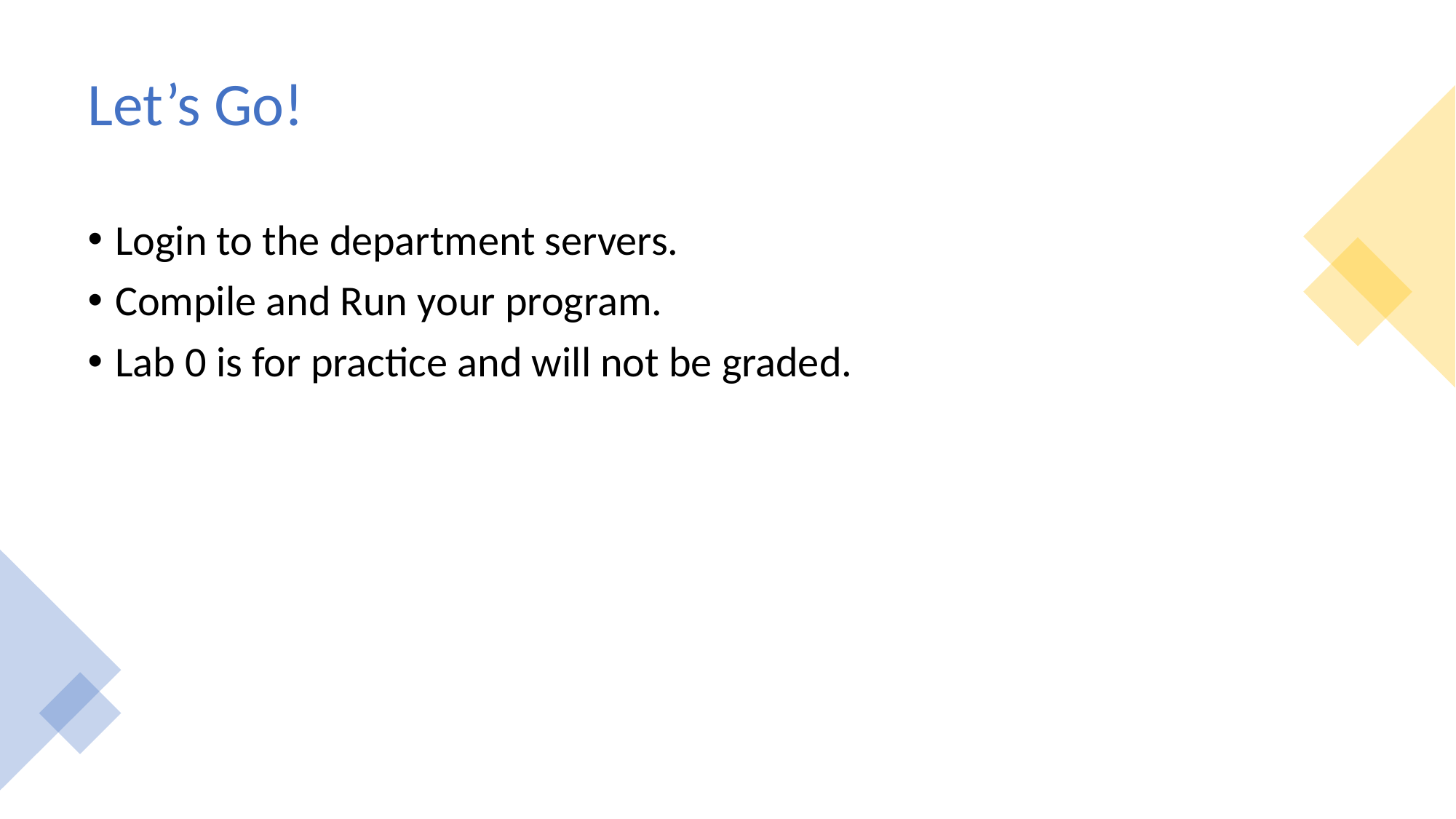

# Let’s Go!

Login to the department servers.
Compile and Run your program.
Lab 0 is for practice and will not be graded.